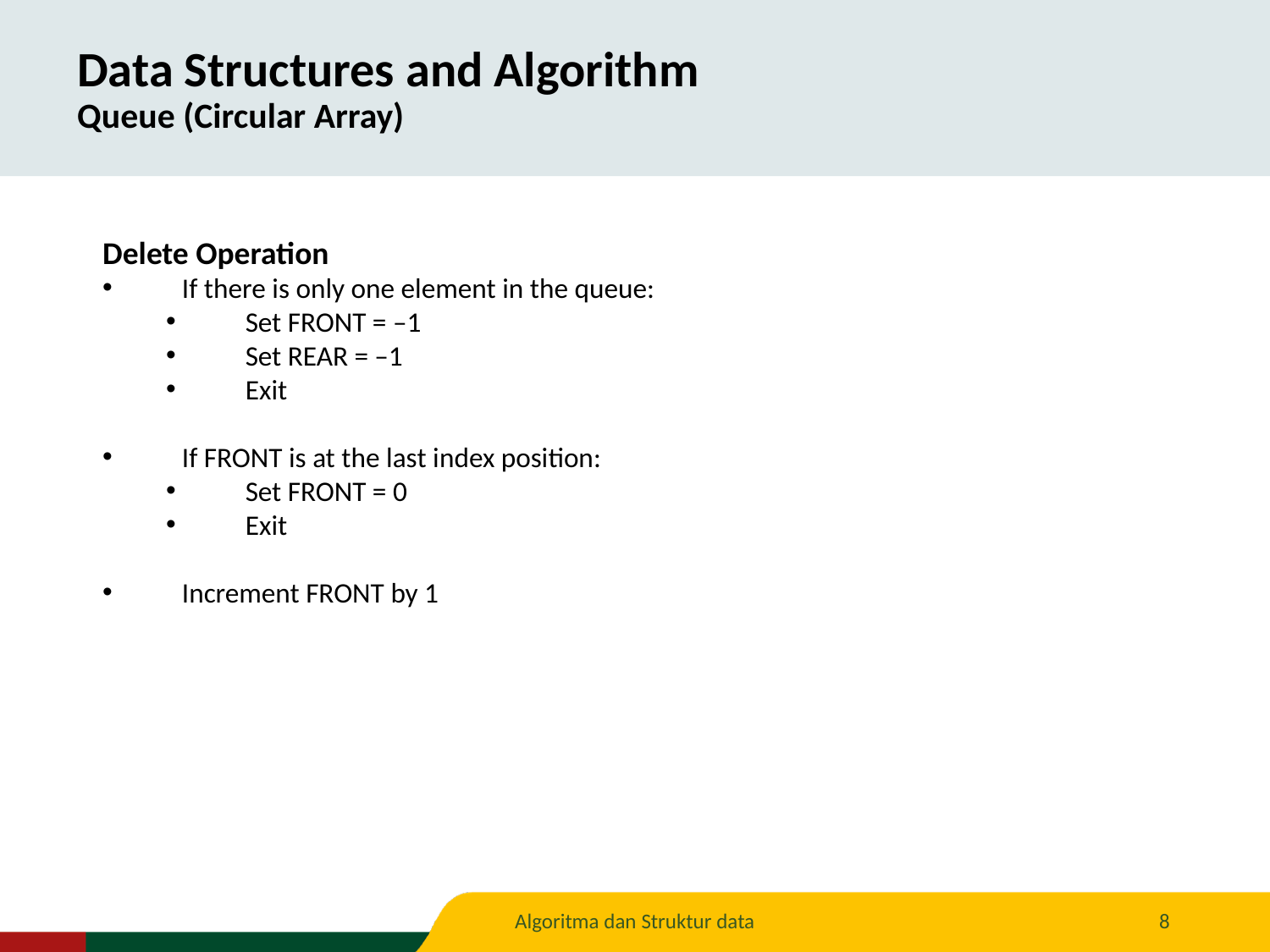

Data Structures and Algorithm
Queue (Circular Array)

Delete Operation
If there is only one element in the queue:
Set FRONT = –1
Set REAR = –1
Exit

If FRONT is at the last index position:
Set FRONT = 0
Exit

Increment FRONT by 1
Algoritma dan Struktur data
8